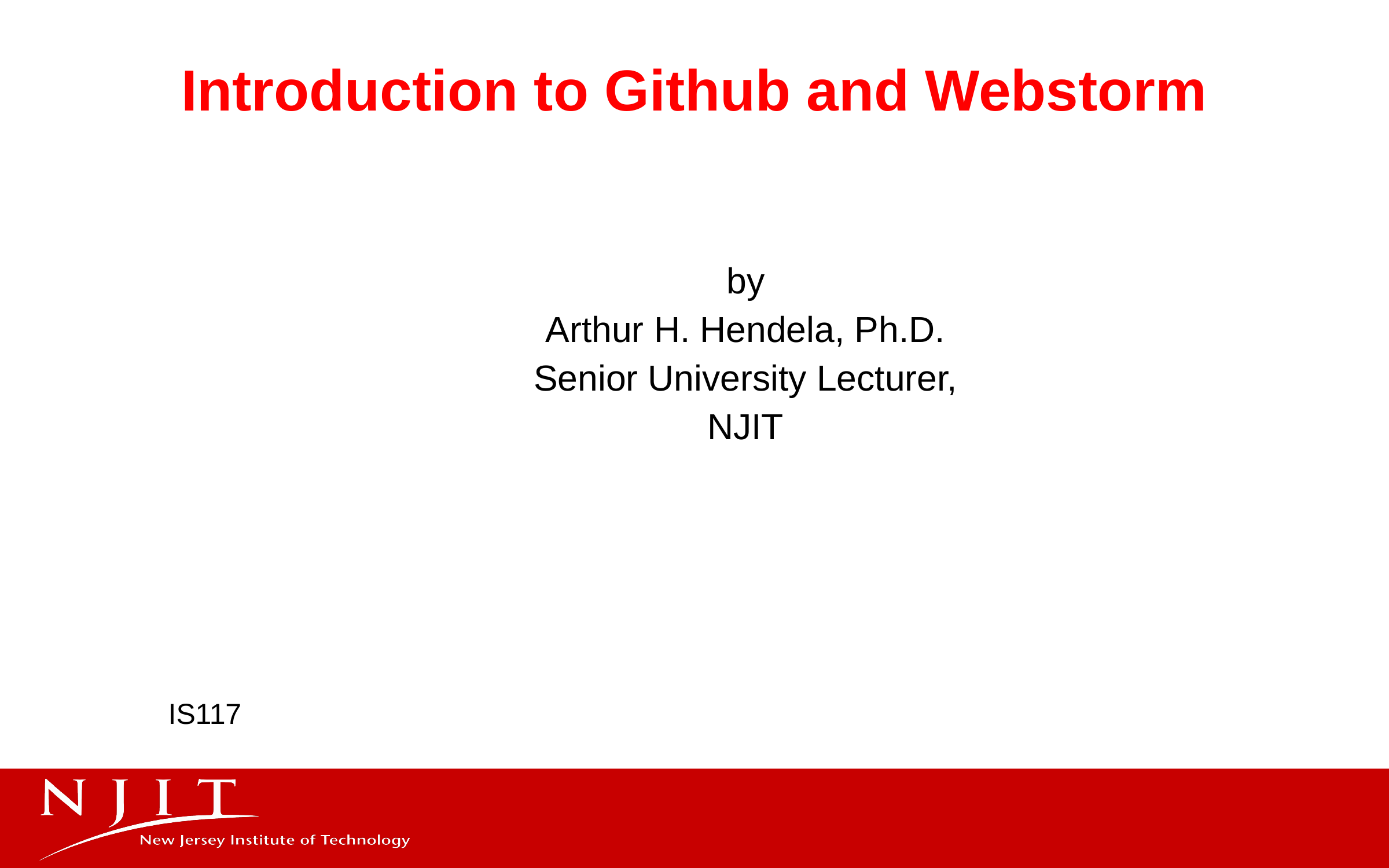

# Introduction to Github and Webstorm
by
Arthur H. Hendela, Ph.D.
Senior University Lecturer,
NJIT

IS117